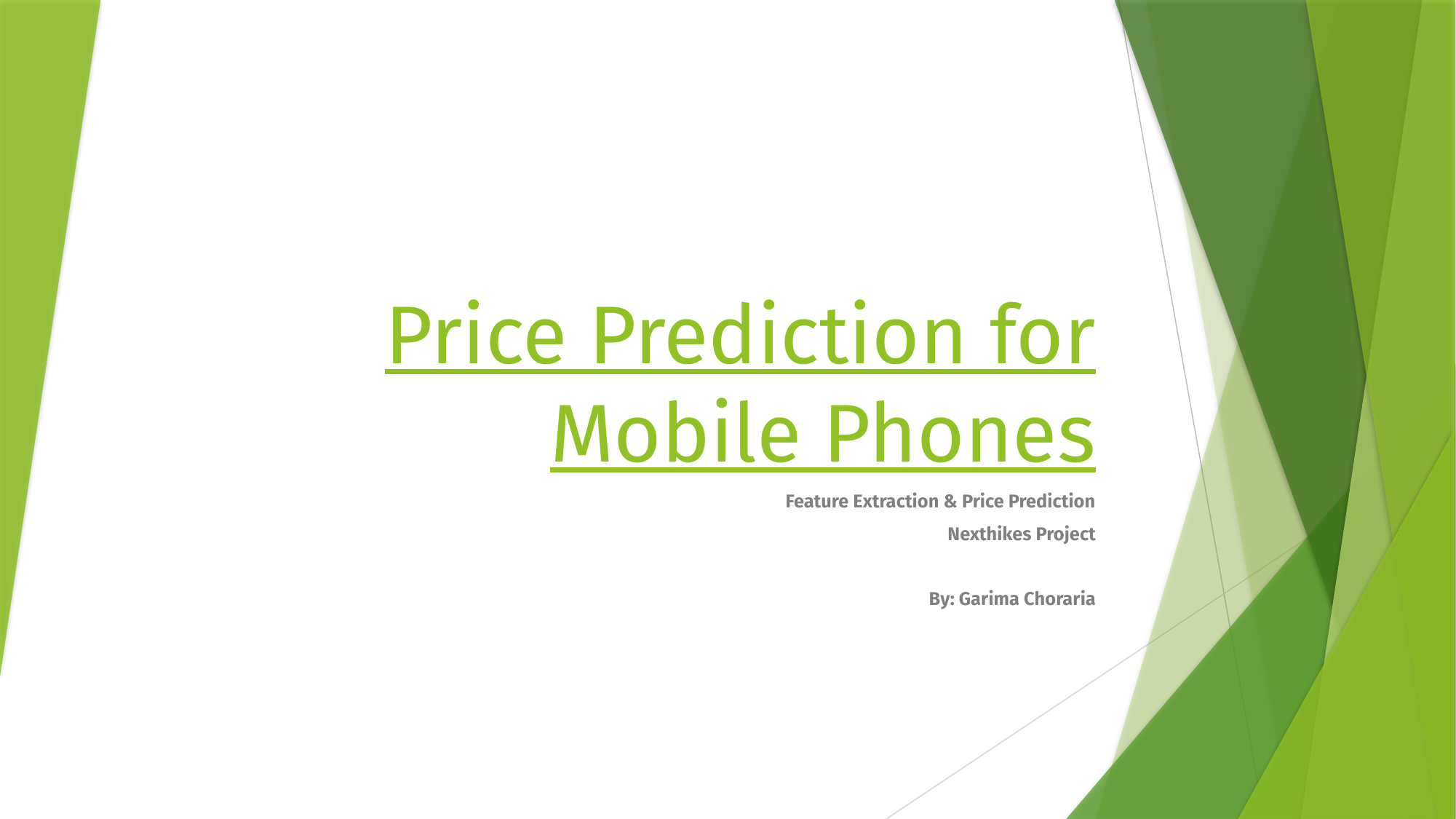

# Price Prediction for Mobile Phones
Feature Extraction & Price Prediction
Nexthikes Project

                                                                    By: Garima Choraria